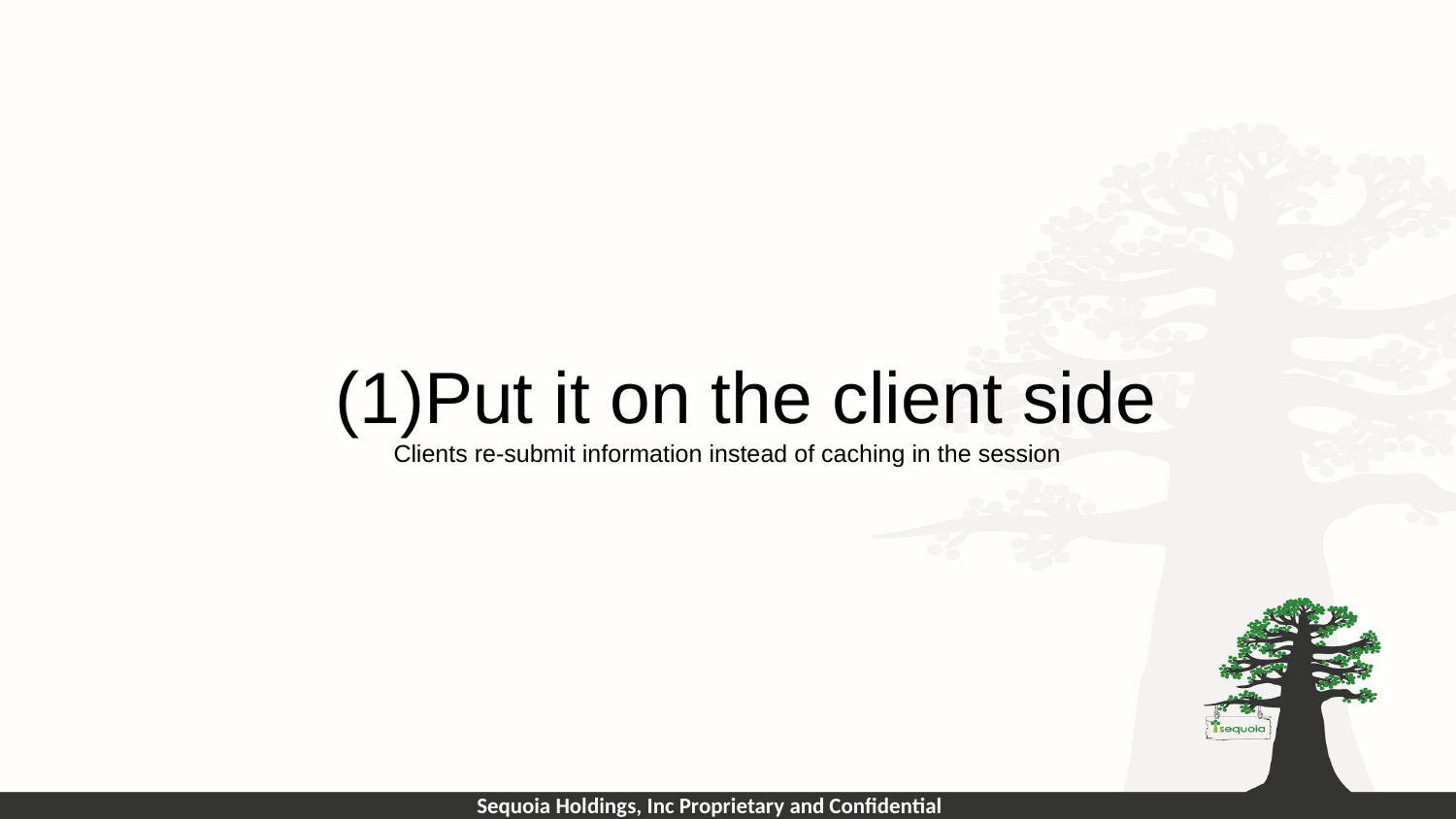

# Put it on the client side
Clients re-submit information instead of caching in the session
Sequoia Holdings, Inc Proprietary and Confidential